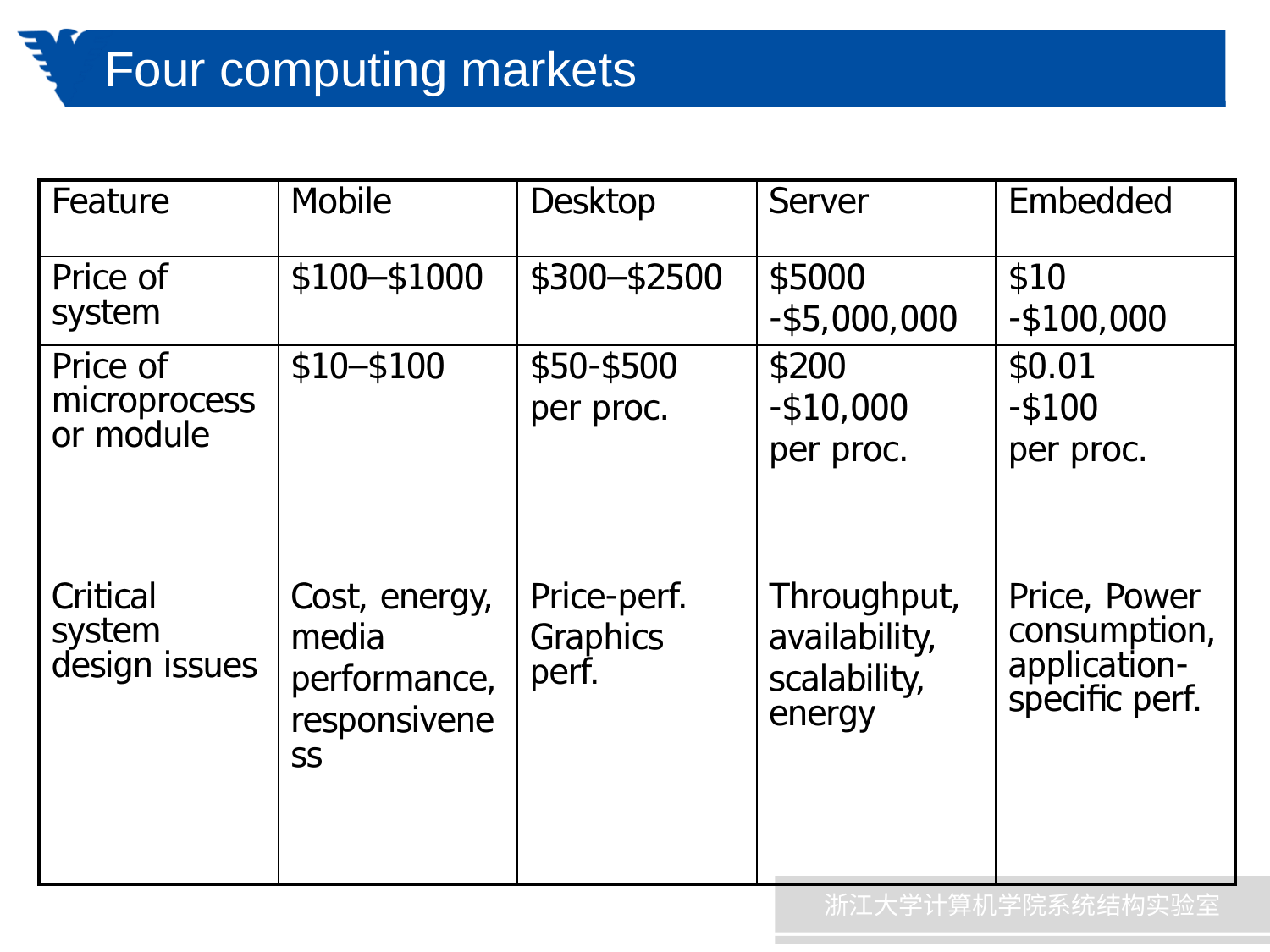

# Four computing markets
| Feature | Mobile | Desktop | Server | Embedded |
| --- | --- | --- | --- | --- |
| Price of system | $100–$1000 | $300–$2500 | $5000 -$5,000,000 | $10 -$100,000 |
| Price of microprocessor module | $10–$100 | $50-$500 per proc. | $200 -$10,000 per proc. | $0.01 -$100 per proc. |
| Critical system design issues | Cost, energy, media performance, responsiveness | Price-perf. Graphics perf. | Throughput, availability, scalability, energy | Price, Power consumption, application-specific perf. |